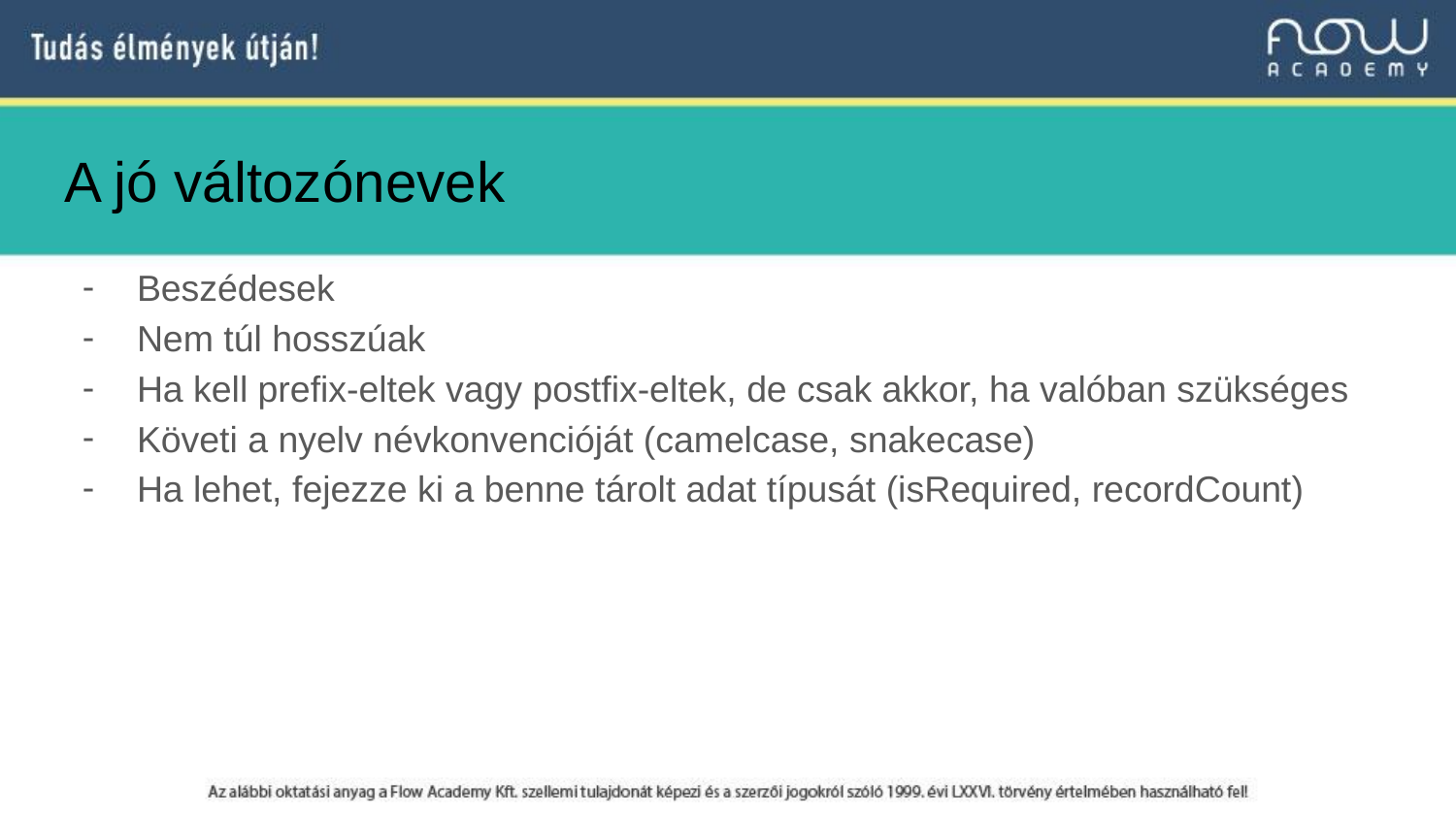

# A jó változónevek
Beszédesek
Nem túl hosszúak
Ha kell prefix-eltek vagy postfix-eltek, de csak akkor, ha valóban szükséges
Követi a nyelv névkonvencióját (camelcase, snakecase)
Ha lehet, fejezze ki a benne tárolt adat típusát (isRequired, recordCount)